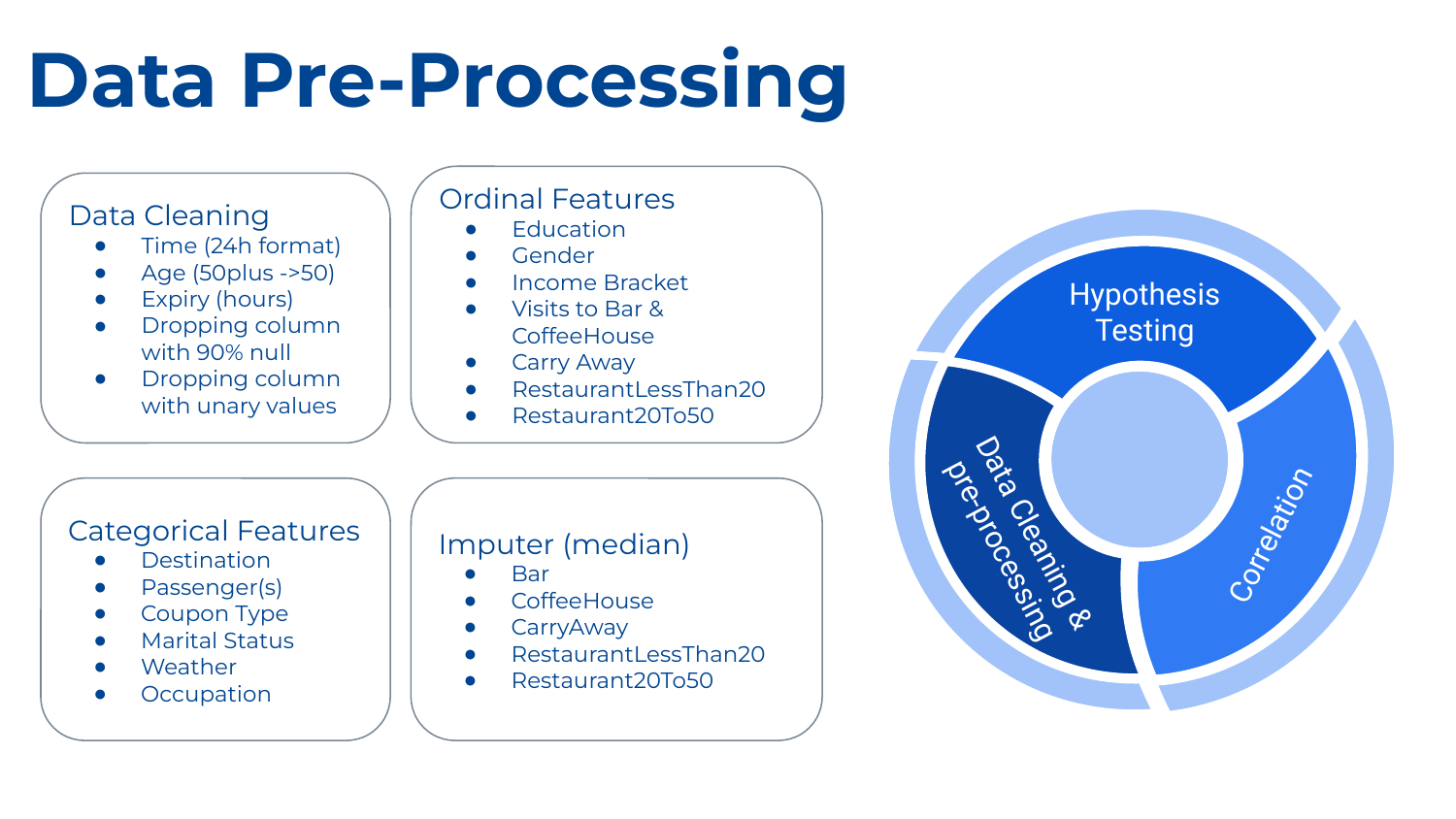

# Data Pre-Processing

Vestibulum congue

Hypothesis Testing
Ordinal Features
Education
Gender
Income Bracket
Visits to Bar & CoffeeHouse
Carry Away
RestaurantLessThan20
Restaurant20To50
Data Cleaning
Time (24h format)
Age (50plus ->50)
Expiry (hours)
Dropping column with 90% null
Dropping column with unary values

Correlation

Vestibulum congue

Data Cleaning & pre-processing

Categorical Features
Destination
Passenger(s)
Coupon Type
Marital Status
Weather
Occupation
Imputer (median)
Bar
CoffeeHouse
CarryAway
RestaurantLessThan20
Restaurant20To50